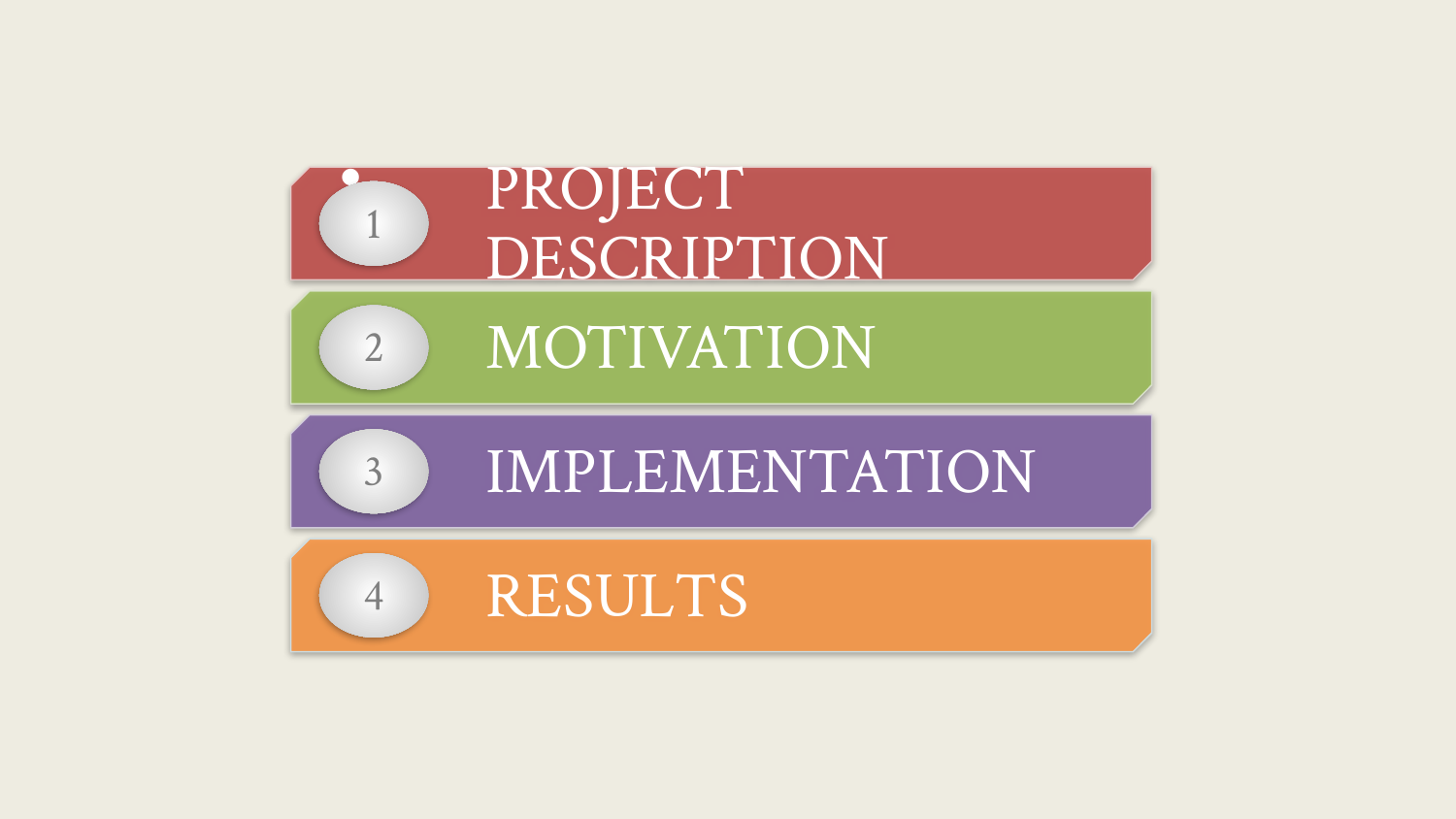

Project Description
1
Motivation
2
Implementation
3
Results
4